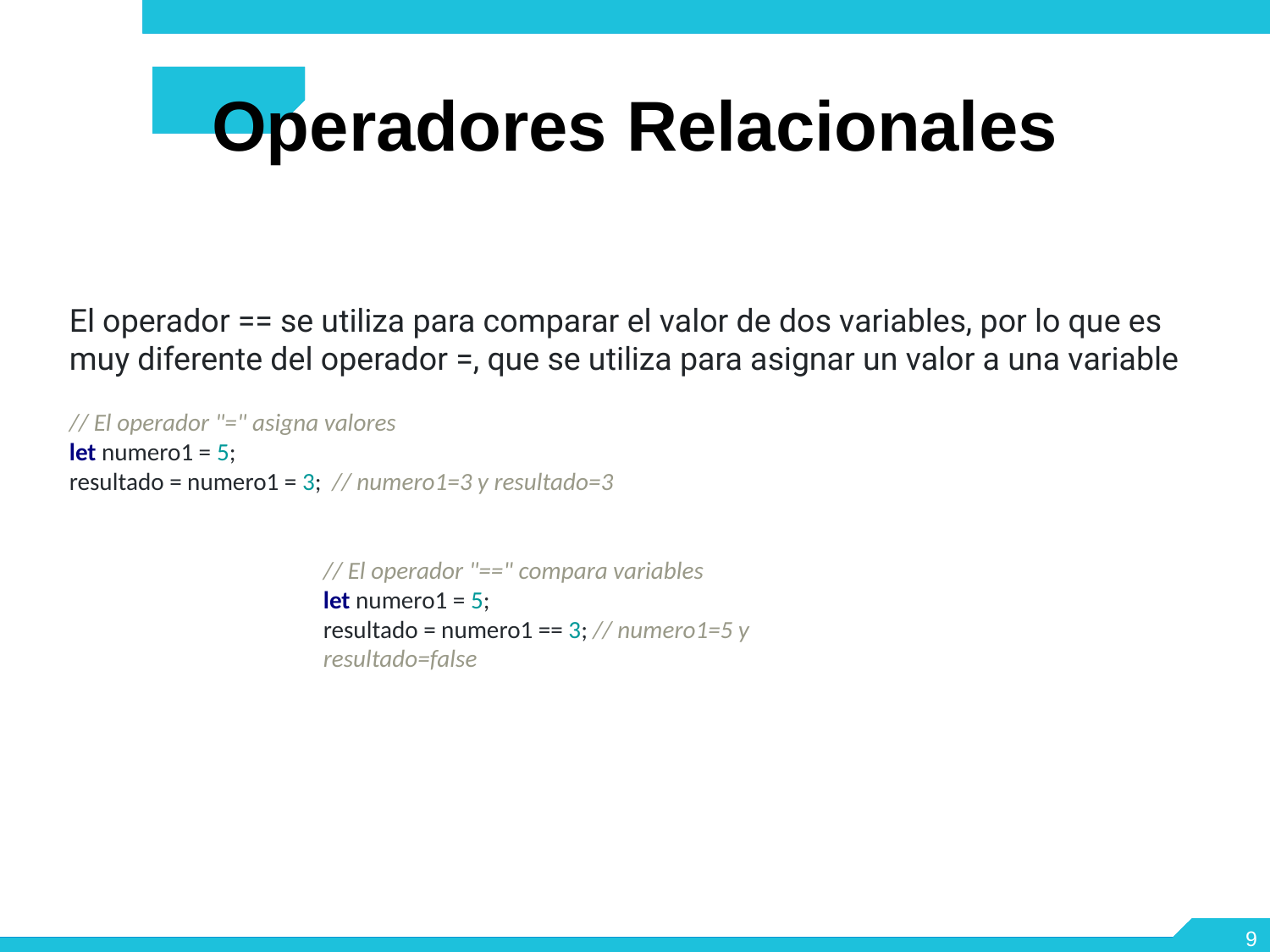

Operadores Relacionales
El operador == se utiliza para comparar el valor de dos variables, por lo que es muy diferente del operador =, que se utiliza para asignar un valor a una variable

// El operador "=" asigna valores
let numero1 = 5;
resultado = numero1 = 3;  // numero1=3 y resultado=3

// El operador "==" compara variables
let numero1 = 5;
resultado = numero1 == 3; // numero1=5 y
resultado=false
9